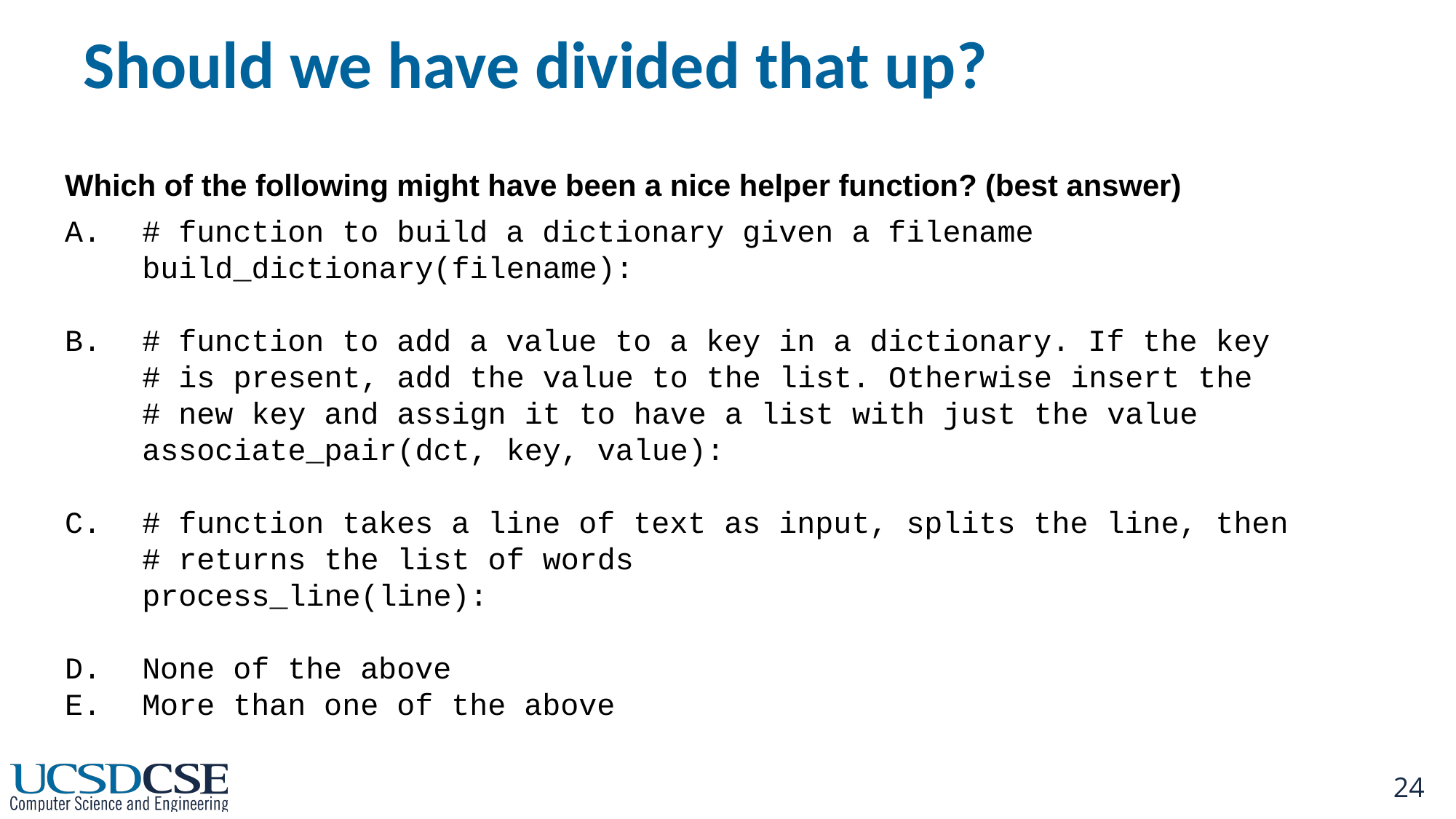

# Should we have divided that up?
Which of the following might have been a nice helper function? (best answer)
  # function to build a dictionary given a filename
  build_dictionary(filename):

  # function to add a value to a key in a dictionary. If the key
  # is present, add the value to the list. Otherwise insert the
  # new key and assign it to have a list with just the value
  associate_pair(dct, key, value):

  # function takes a line of text as input, splits the line, then
  # returns the list of words
  process_line(line):

  None of the above
  More than one of the above